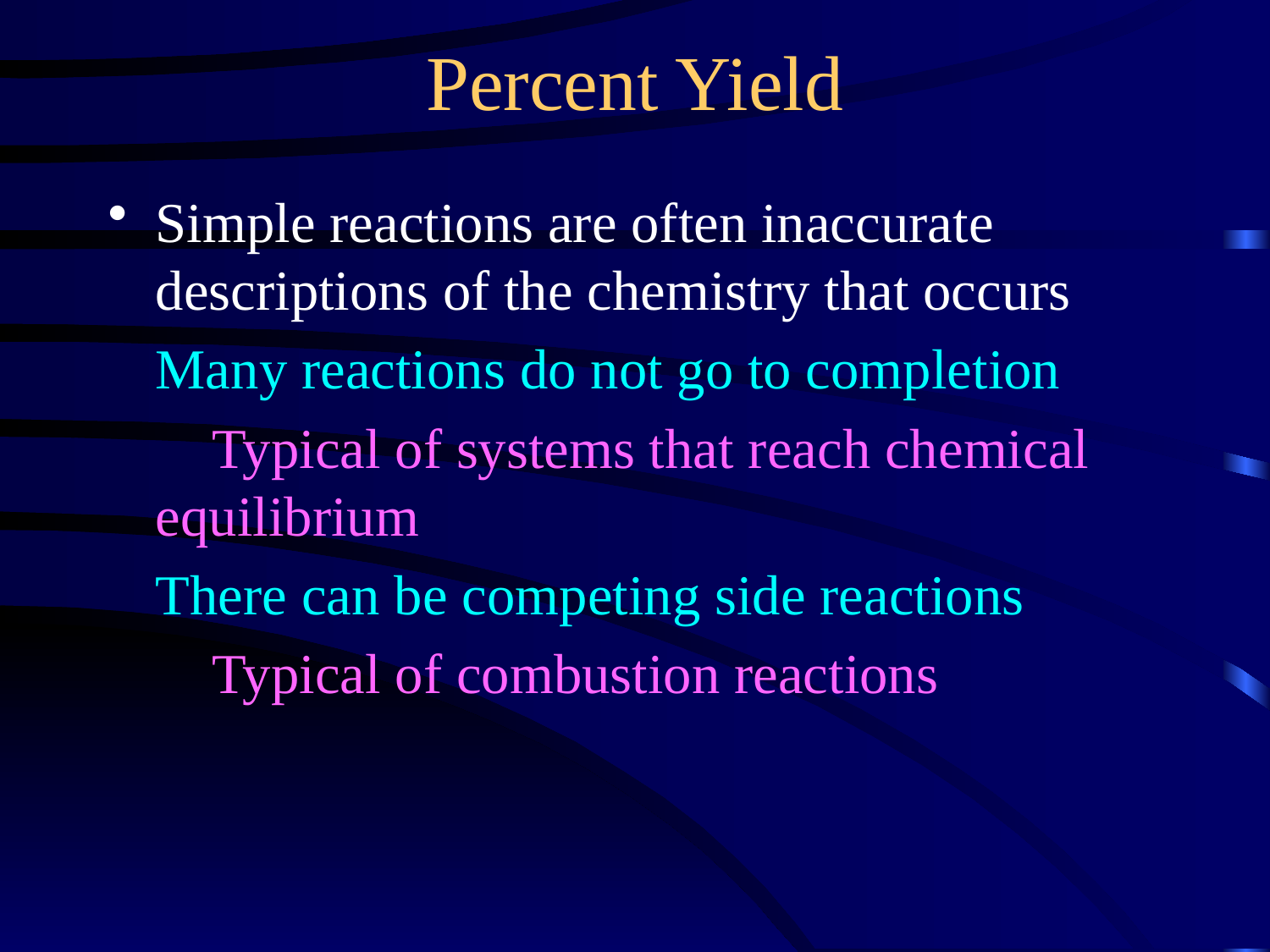

Percent Yield
Simple reactions are often inaccurate descriptions of the chemistry that occurs
Many reactions do not go to completion
    Typical of systems that reach chemical equilibrium
There can be competing side reactions
    Typical of combustion reactions